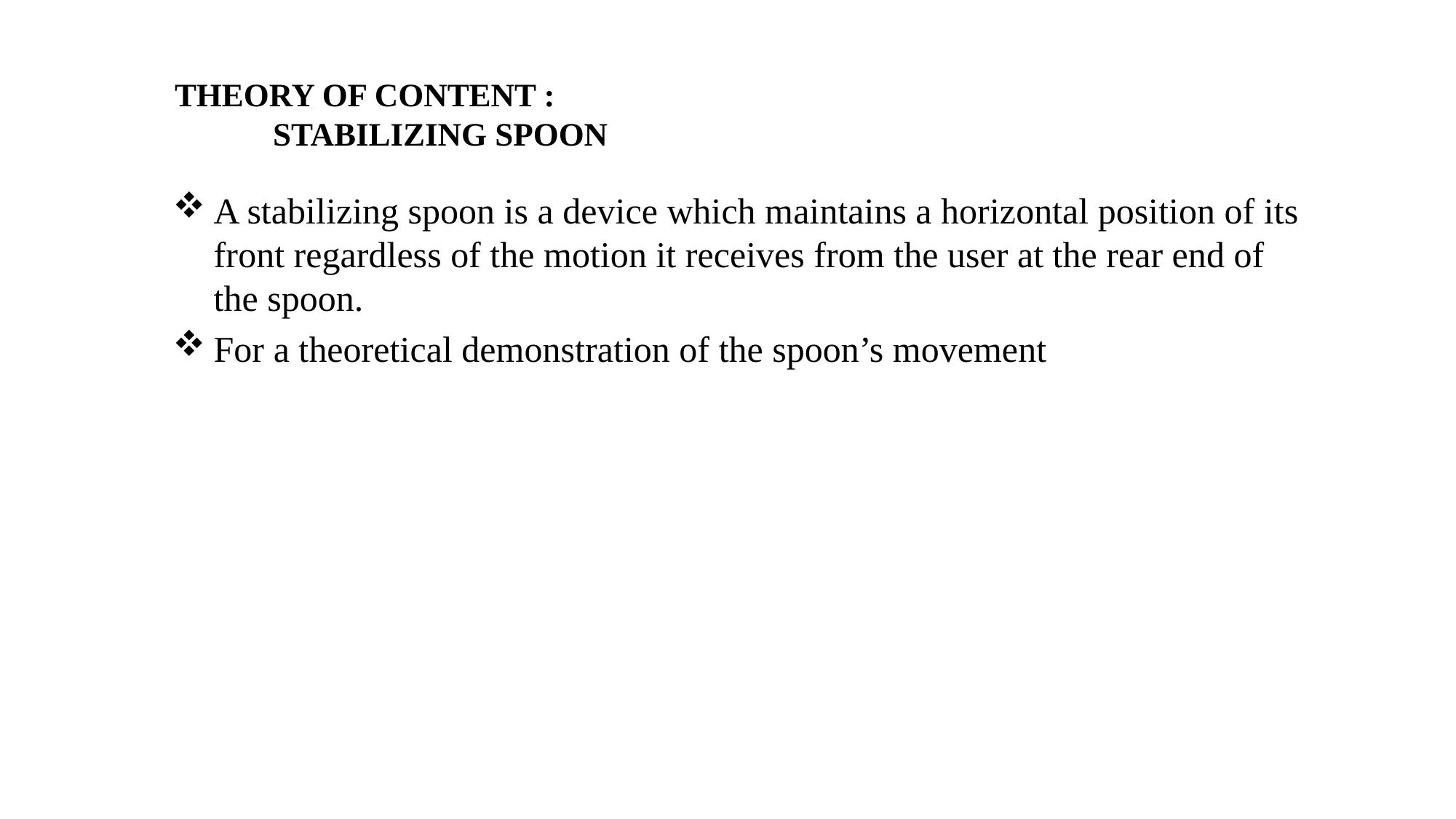

# THEORY OF CONTENT : STABILIZING SPOON
A stabilizing spoon is a device which maintains a horizontal position of its front regardless of the motion it receives from the user at the rear end of the spoon.
For a theoretical demonstration of the spoon’s movement